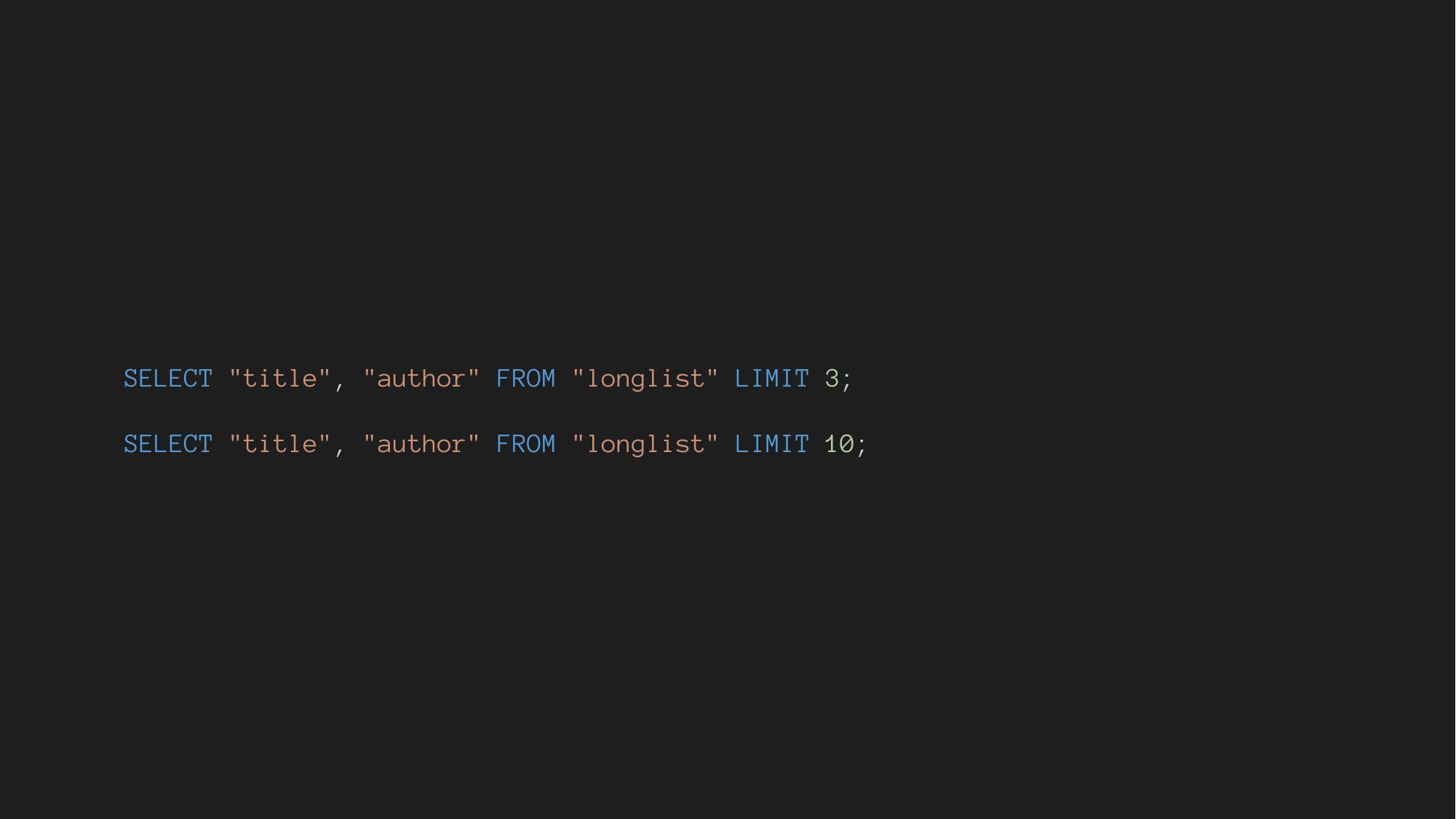

SELECT "title", "author" FROM "longlist" LIMIT 3;
SELECT "title", "author" FROM "longlist" LIMIT 10;